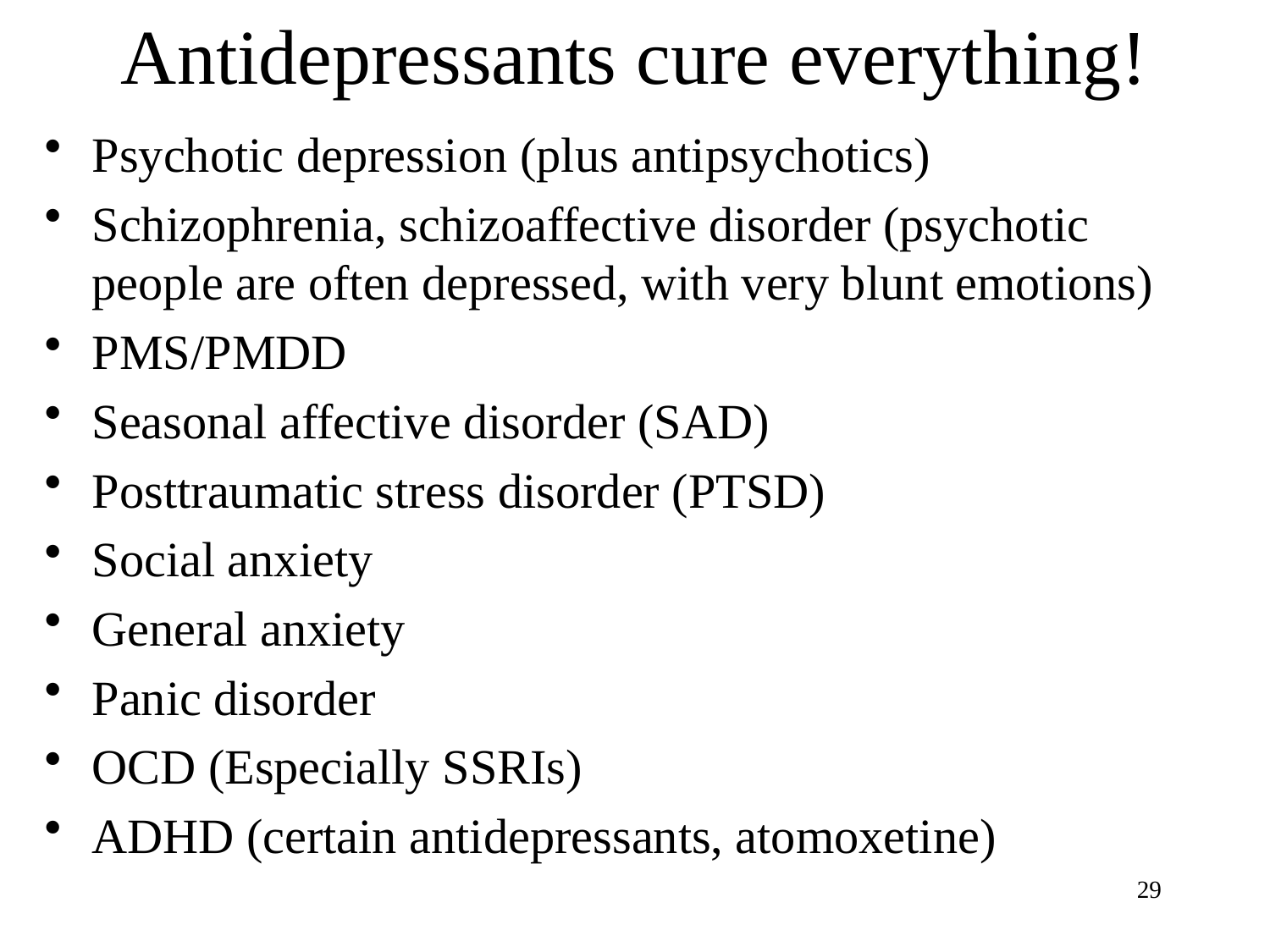

# Antidepressants cure everything!
Psychotic depression (plus antipsychotics)
Schizophrenia, schizoaffective disorder (psychotic people are often depressed, with very blunt emotions)
PMS/PMDD
Seasonal affective disorder (SAD)
Posttraumatic stress disorder (PTSD)
Social anxiety
General anxiety
Panic disorder
OCD (Especially SSRIs)
ADHD (certain antidepressants, atomoxetine)
29